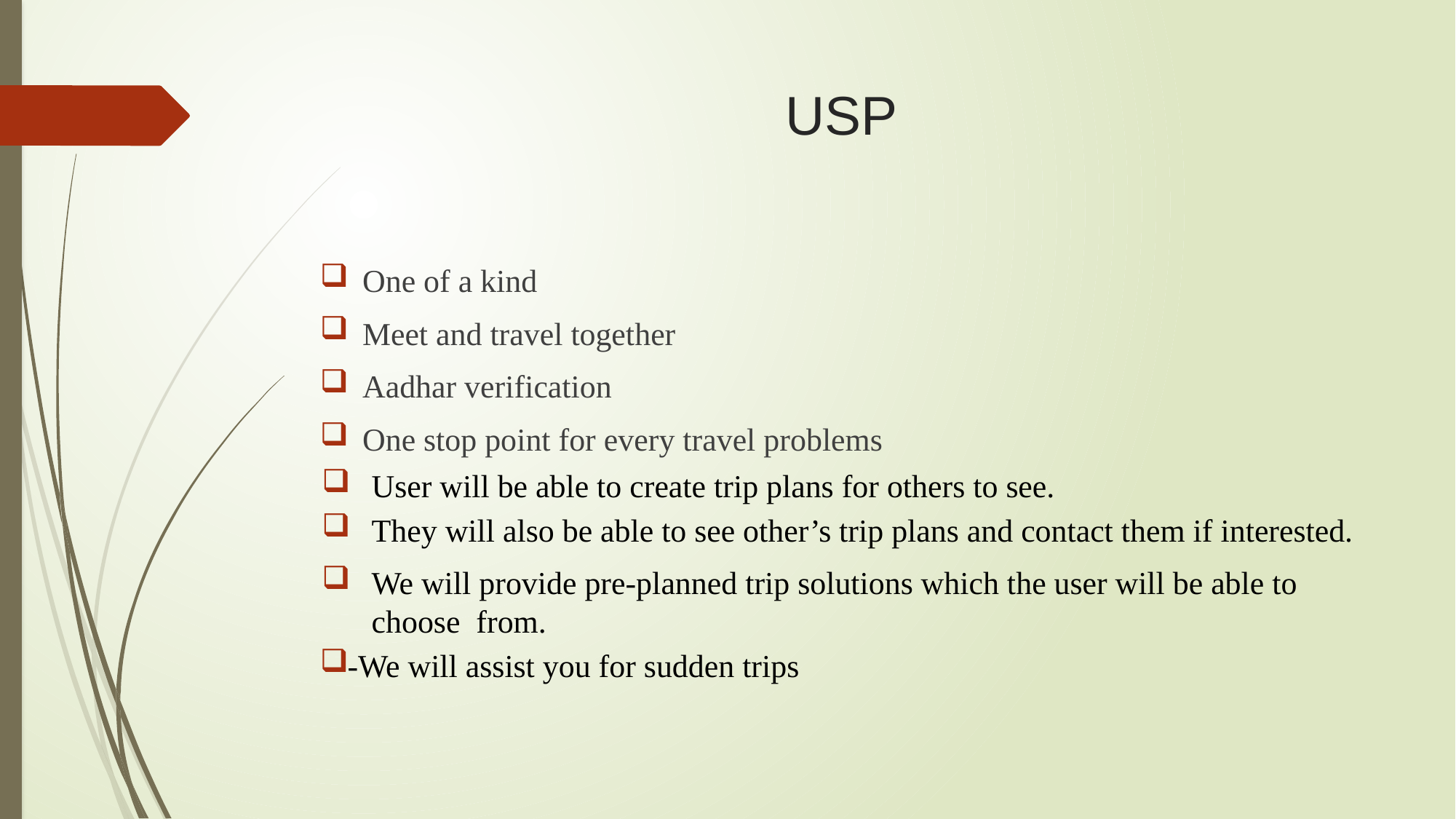

# USP
One of a kind
Meet and travel together
Aadhar verification
One stop point for every travel problems
User will be able to create trip plans for others to see.
They will also be able to see other’s trip plans and contact them if interested.
We will provide pre-planned trip solutions which the user will be able to choose  from.
-We will assist you for sudden trips